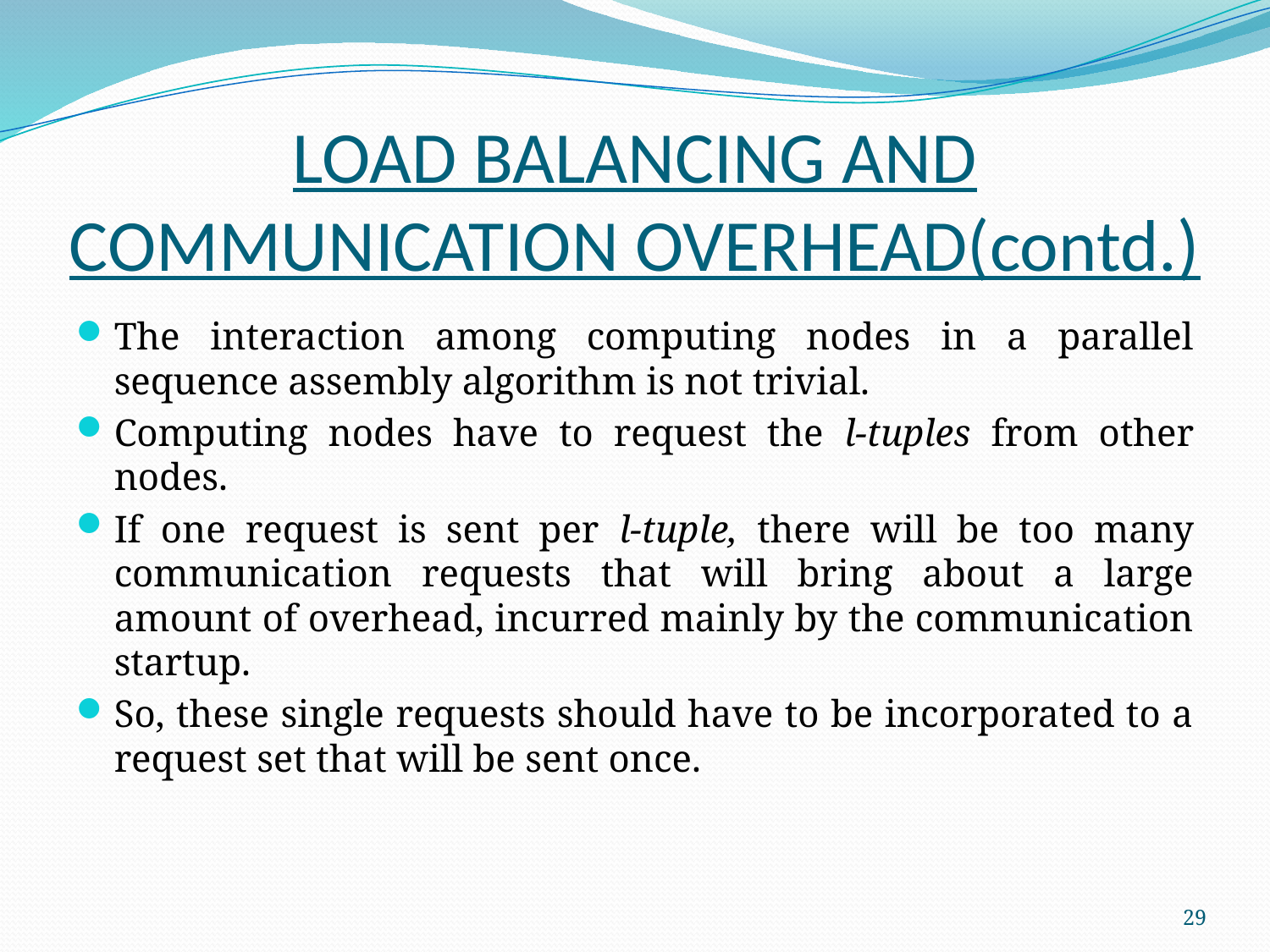

# LOAD BALANCING AND COMMUNICATION OVERHEAD(contd.)
The interaction among computing nodes in a parallel sequence assembly algorithm is not trivial.
Computing nodes have to request the l-tuples from other nodes.
If one request is sent per l-tuple, there will be too many communication requests that will bring about a large amount of overhead, incurred mainly by the communication startup.
So, these single requests should have to be incorporated to a request set that will be sent once.
29